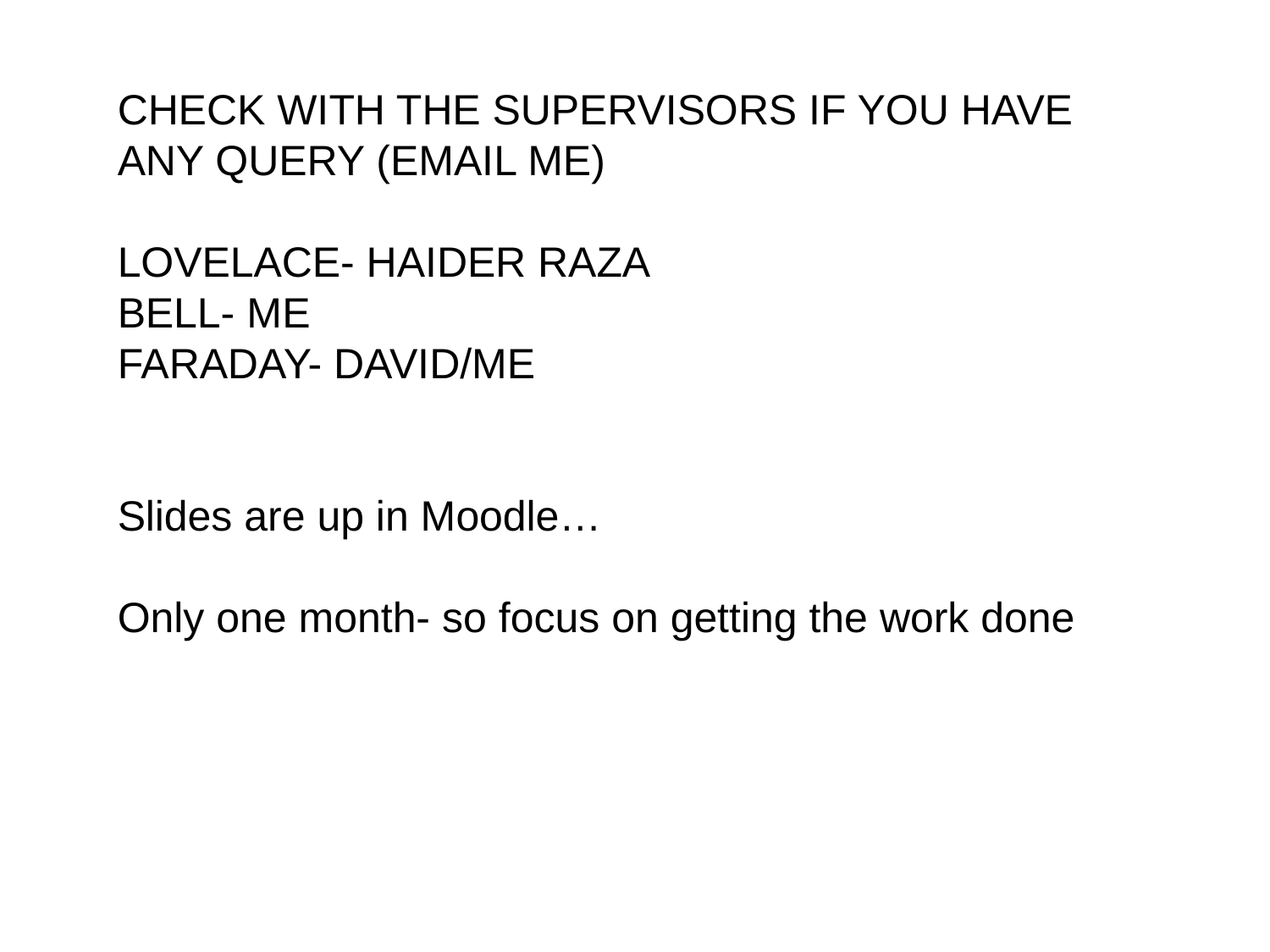

CHECK WITH THE SUPERVISORS IF YOU HAVE ANY QUERY (EMAIL ME)

LOVELACE- HAIDER RAZA
BELL- ME
FARADAY- DAVID/ME

Slides are up in Moodle…

Only one month- so focus on getting the work done